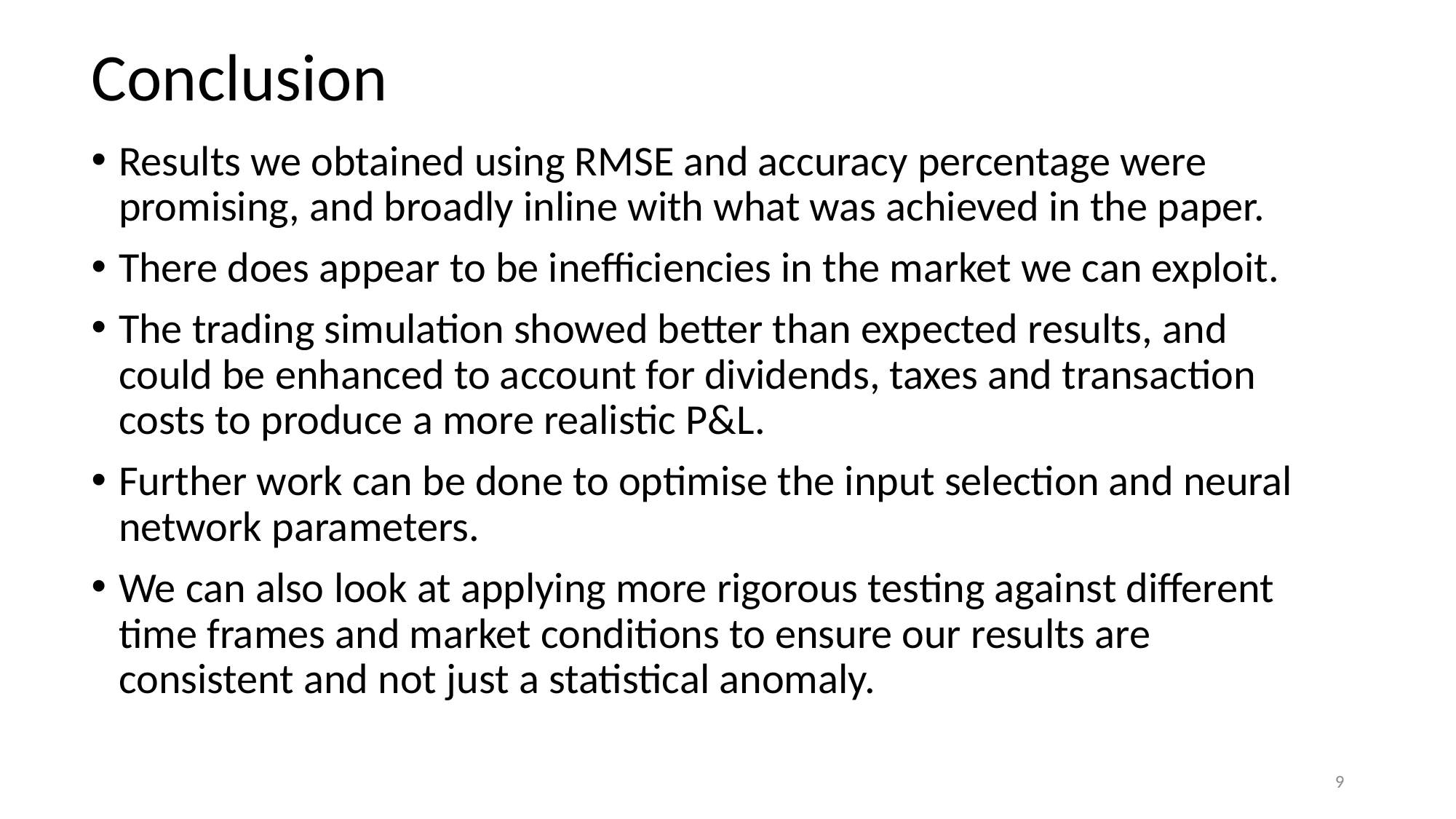

# Conclusion
Results we obtained using RMSE and accuracy percentage were promising, and broadly inline with what was achieved in the paper.
There does appear to be inefficiencies in the market we can exploit.
The trading simulation showed better than expected results, and could be enhanced to account for dividends, taxes and transaction costs to produce a more realistic P&L.
Further work can be done to optimise the input selection and neural network parameters.
We can also look at applying more rigorous testing against different time frames and market conditions to ensure our results are consistent and not just a statistical anomaly.

9